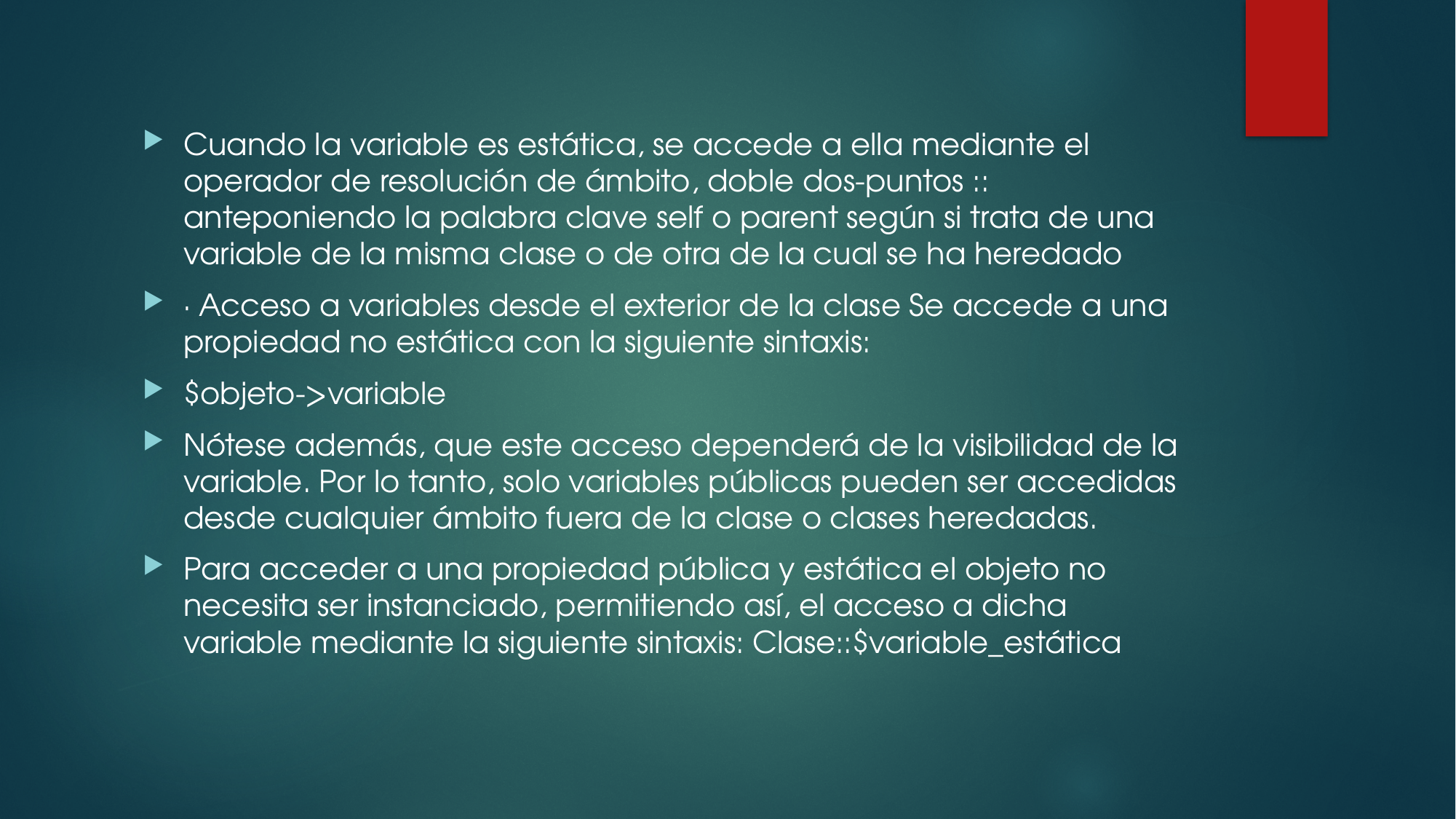

Cuando la variable es estática, se accede a ella mediante el operador de resolución de ámbito, doble dos-puntos :: anteponiendo la palabra clave self o parent según si trata de una variable de la misma clase o de otra de la cual se ha heredado
· Acceso a variables desde el exterior de la clase Se accede a una propiedad no estática con la siguiente sintaxis:
$objeto->variable
Nótese además, que este acceso dependerá de la visibilidad de la variable. Por lo tanto, solo variables públicas pueden ser accedidas desde cualquier ámbito fuera de la clase o clases heredadas.
Para acceder a una propiedad pública y estática el objeto no necesita ser instanciado, permitiendo así, el acceso a dicha variable mediante la siguiente sintaxis: Clase::$variable_estática